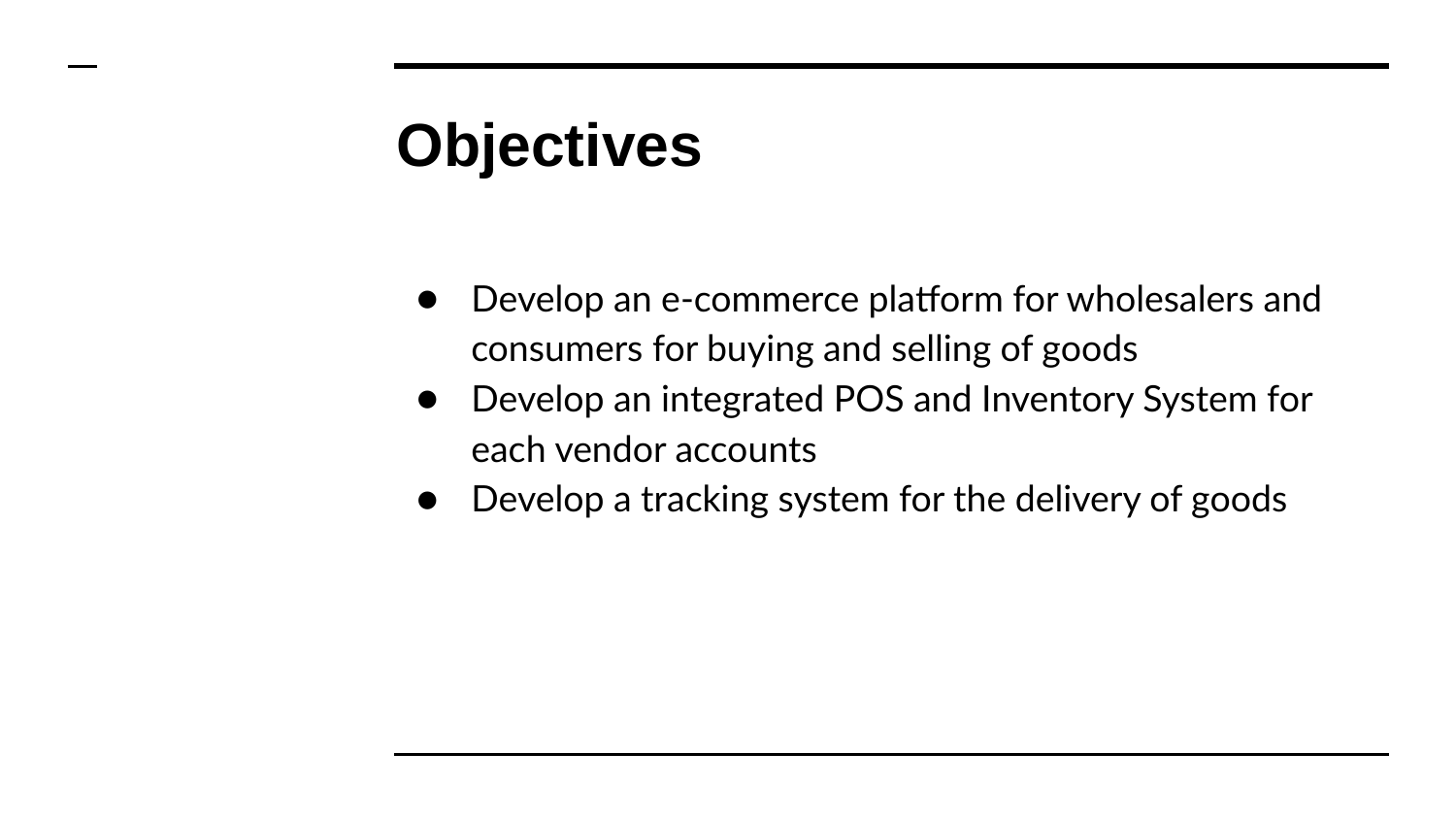

# Objectives
Develop an e-commerce platform for wholesalers and consumers for buying and selling of goods
Develop an integrated POS and Inventory System for each vendor accounts
Develop a tracking system for the delivery of goods